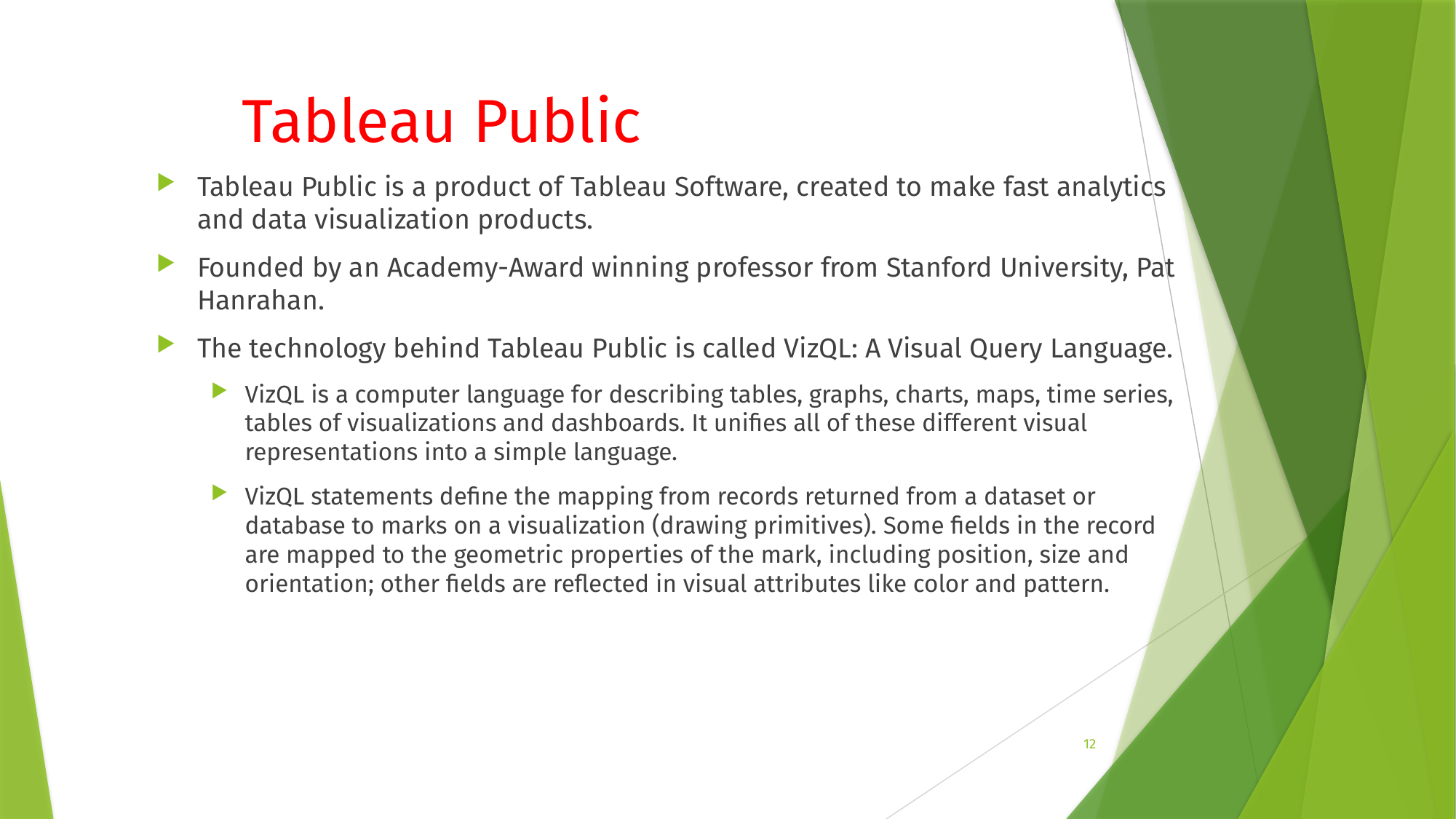

# Tableau Public
Tableau Public is a product of Tableau Software, created to make fast analytics and data visualization products.
Founded by an Academy-Award winning professor from Stanford University, Pat Hanrahan.
The technology behind Tableau Public is called VizQL: A Visual Query Language.
VizQL is a computer language for describing tables, graphs, charts, maps, time series, tables of visualizations and dashboards. It unifies all of these different visual representations into a simple language.
VizQL statements define the mapping from records returned from a dataset or database to marks on a visualization (drawing primitives). Some fields in the record are mapped to the geometric properties of the mark, including position, size and orientation; other fields are reflected in visual attributes like color and pattern.

12